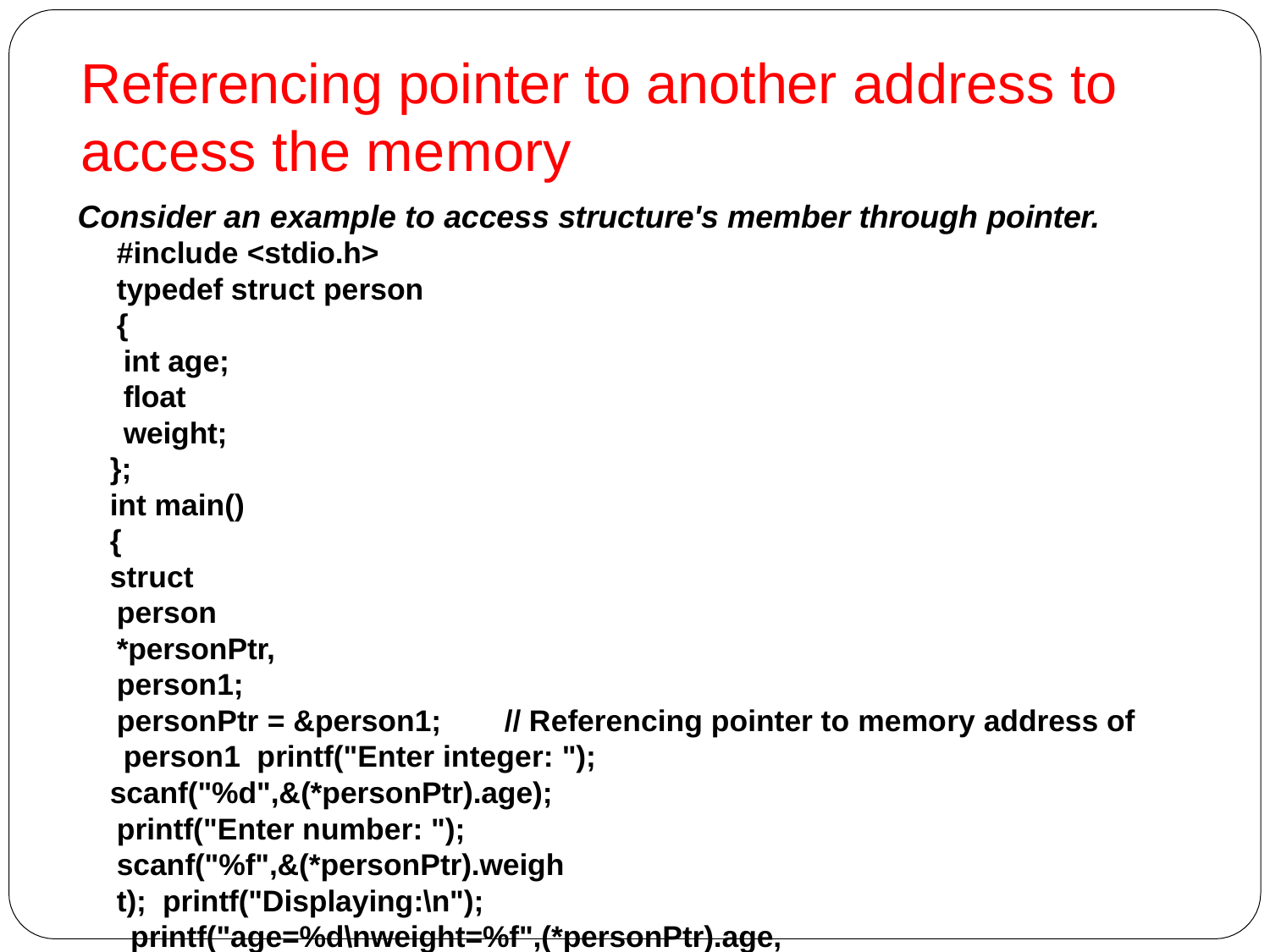

# Referencing pointer to another address to  access the memory
Consider an example to access structure's member through pointer.
#include <stdio.h>
typedef struct person
{	int age;  float weight;
};
int main()
{
struct person *personPtr, person1;
personPtr = &person1;	// Referencing pointer to memory address of person1  printf("Enter integer: ");
scanf("%d",&(*personPtr).age);  printf("Enter number: ");  scanf("%f",&(*personPtr).weight);  printf("Displaying:\n");
printf("age=%d\nweight=%f",(*personPtr).age,(*personPtr).weight);  return 0;
}